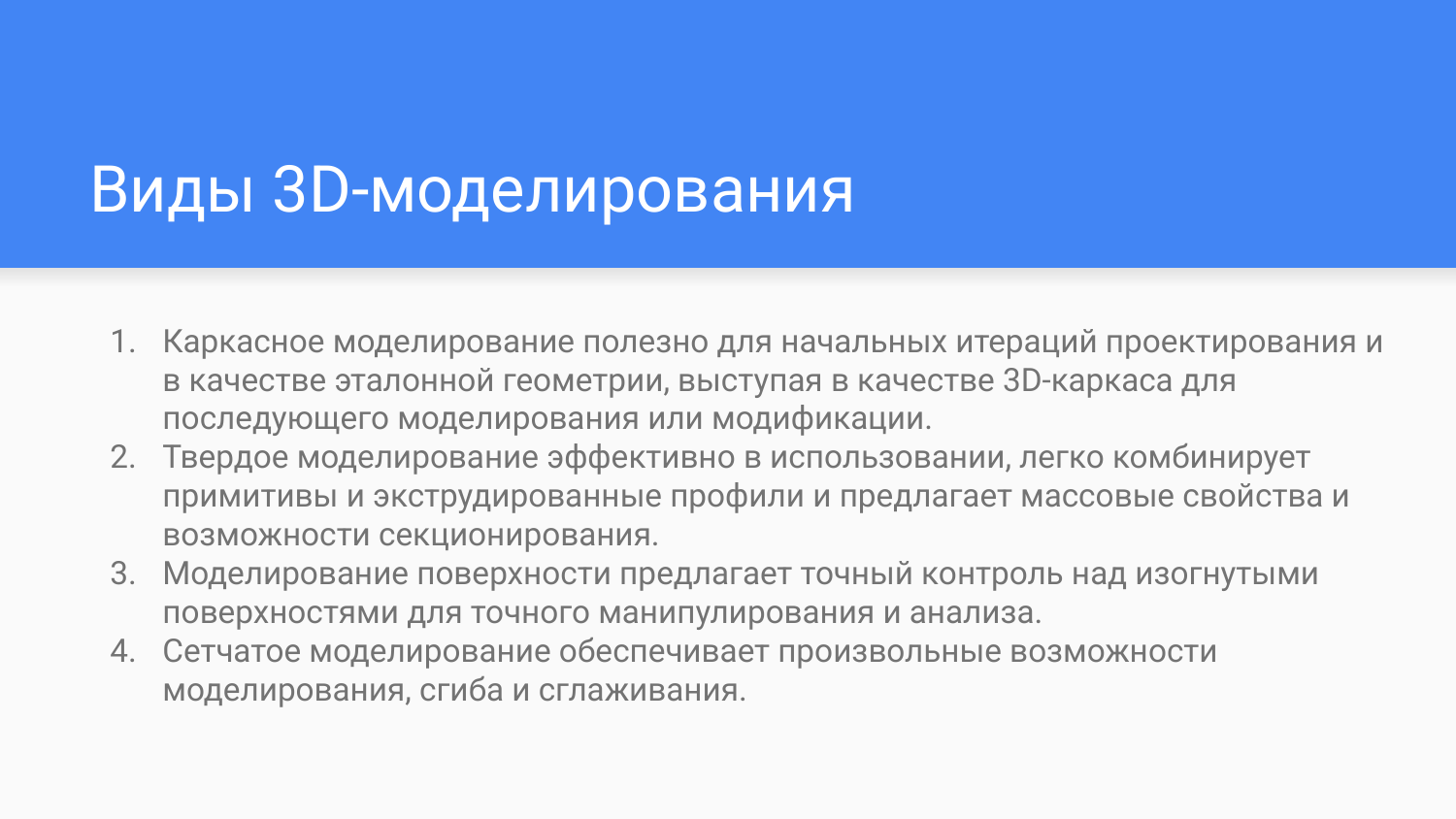

# Виды 3D-моделирования
Каркасное моделирование полезно для начальных итераций проектирования и в качестве эталонной геометрии, выступая в качестве 3D-каркаса для последующего моделирования или модификации.
Твердое моделирование эффективно в использовании, легко комбинирует примитивы и экструдированные профили и предлагает массовые свойства и возможности секционирования.
Моделирование поверхности предлагает точный контроль над изогнутыми поверхностями для точного манипулирования и анализа.
Сетчатое моделирование обеспечивает произвольные возможности моделирования, сгиба и сглаживания.